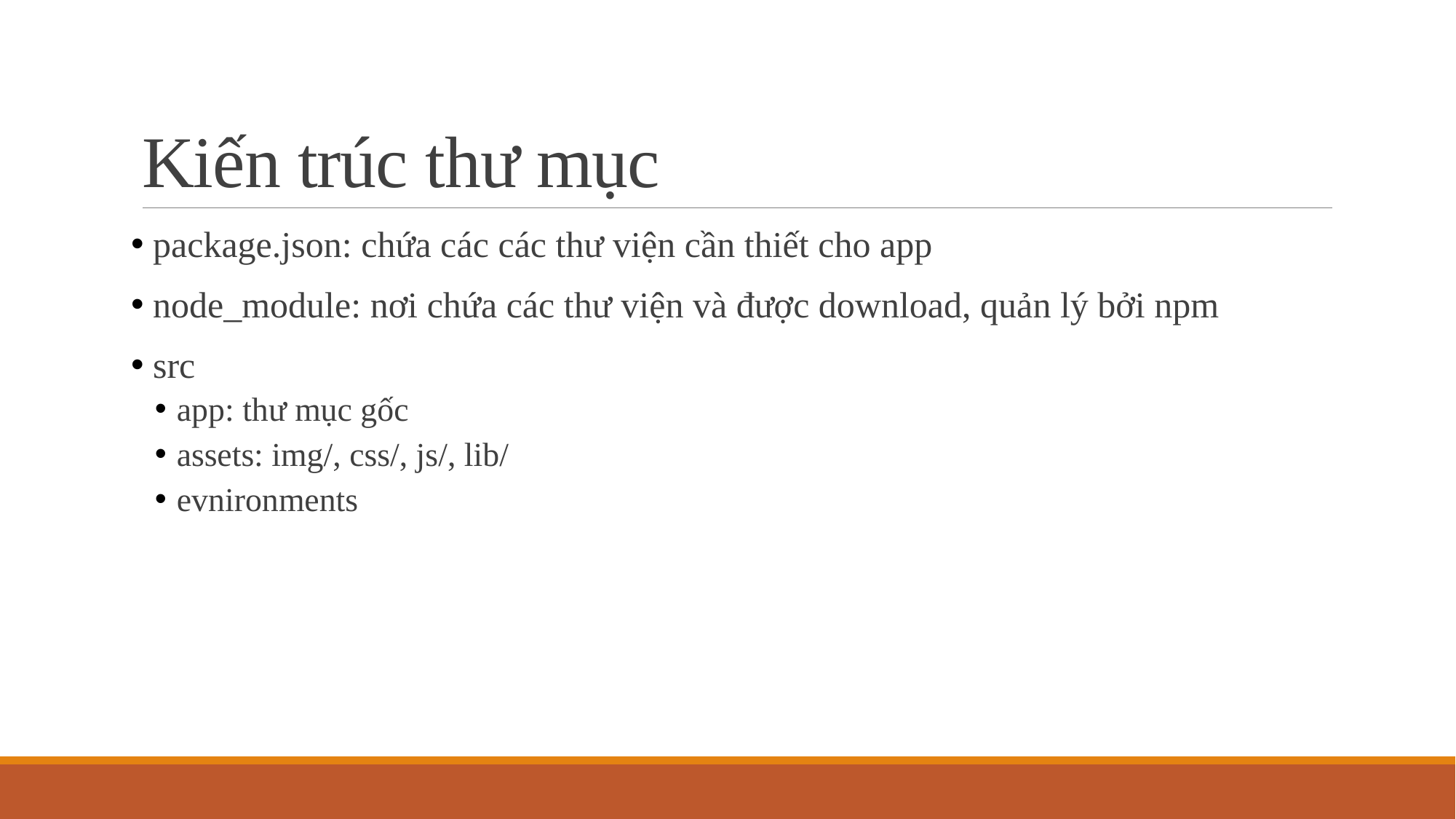

# Kiến trúc thư mục
 package.json: chứa các các thư viện cần thiết cho app
 node_module: nơi chứa các thư viện và được download, quản lý bởi npm
 src
app: thư mục gốc
assets: img/, css/, js/, lib/
evnironments